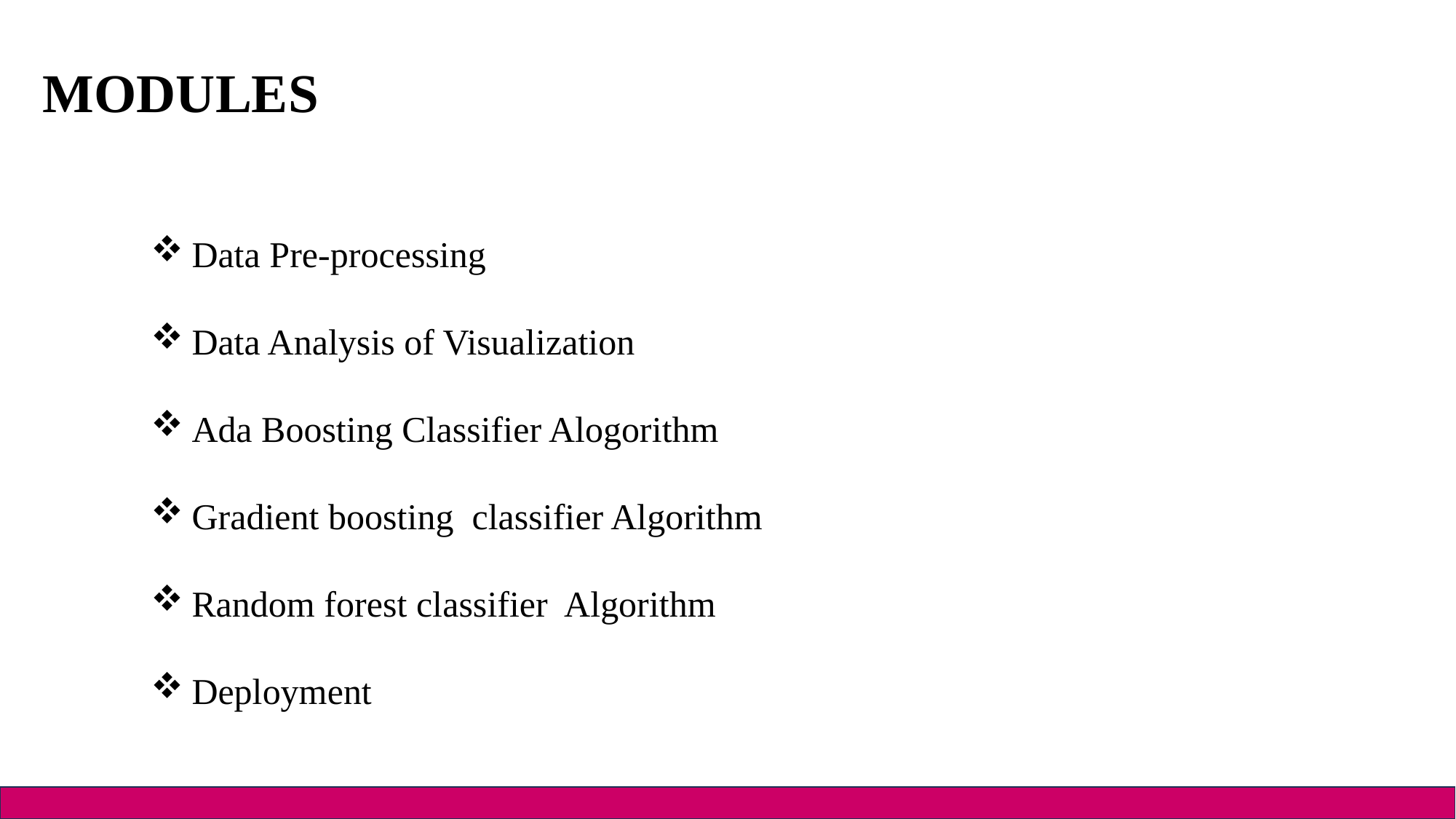

MODULES

Data Pre-processing
Data Analysis of Visualization
Ada Boosting Classifier Alogorithm
Gradient boosting  classifier Algorithm
Random forest classifier  Algorithm
Deployment